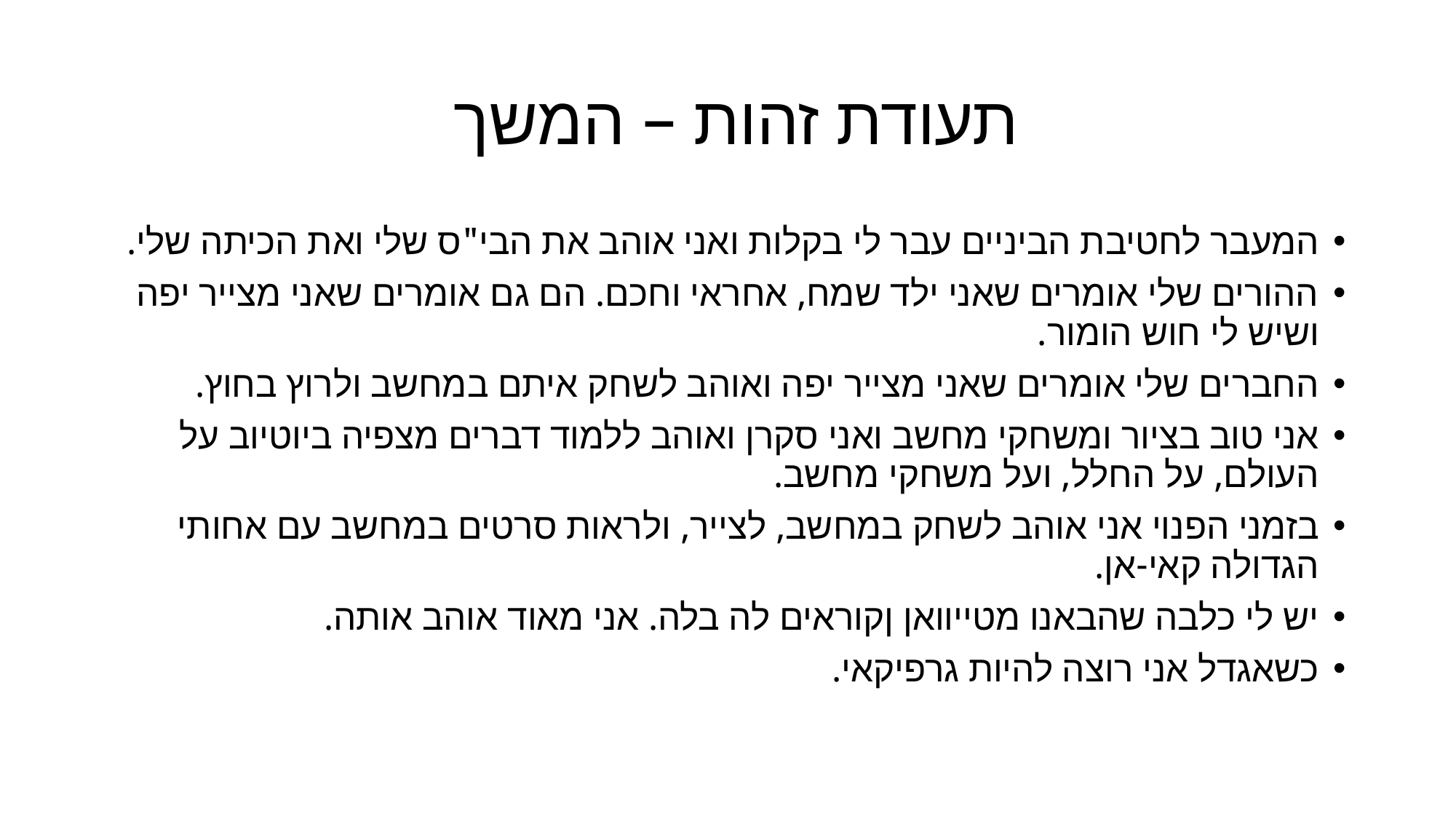

# תעודת זהות – המשך
המעבר לחטיבת הביניים עבר לי בקלות ואני אוהב את הבי"ס שלי ואת הכיתה שלי.
ההורים שלי אומרים שאני ילד שמח, אחראי וחכם. הם גם אומרים שאני מצייר יפה ושיש לי חוש הומור.
החברים שלי אומרים שאני מצייר יפה ואוהב לשחק איתם במחשב ולרוץ בחוץ.
אני טוב בציור ומשחקי מחשב ואני סקרן ואוהב ללמוד דברים מצפיה ביוטיוב על העולם, על החלל, ועל משחקי מחשב.
בזמני הפנוי אני אוהב לשחק במחשב, לצייר, ולראות סרטים במחשב עם אחותי הגדולה קאי-אן.
יש לי כלבה שהבאנו מטייוואן ןקוראים לה בלה. אני מאוד אוהב אותה.
כשאגדל אני רוצה להיות גרפיקאי.